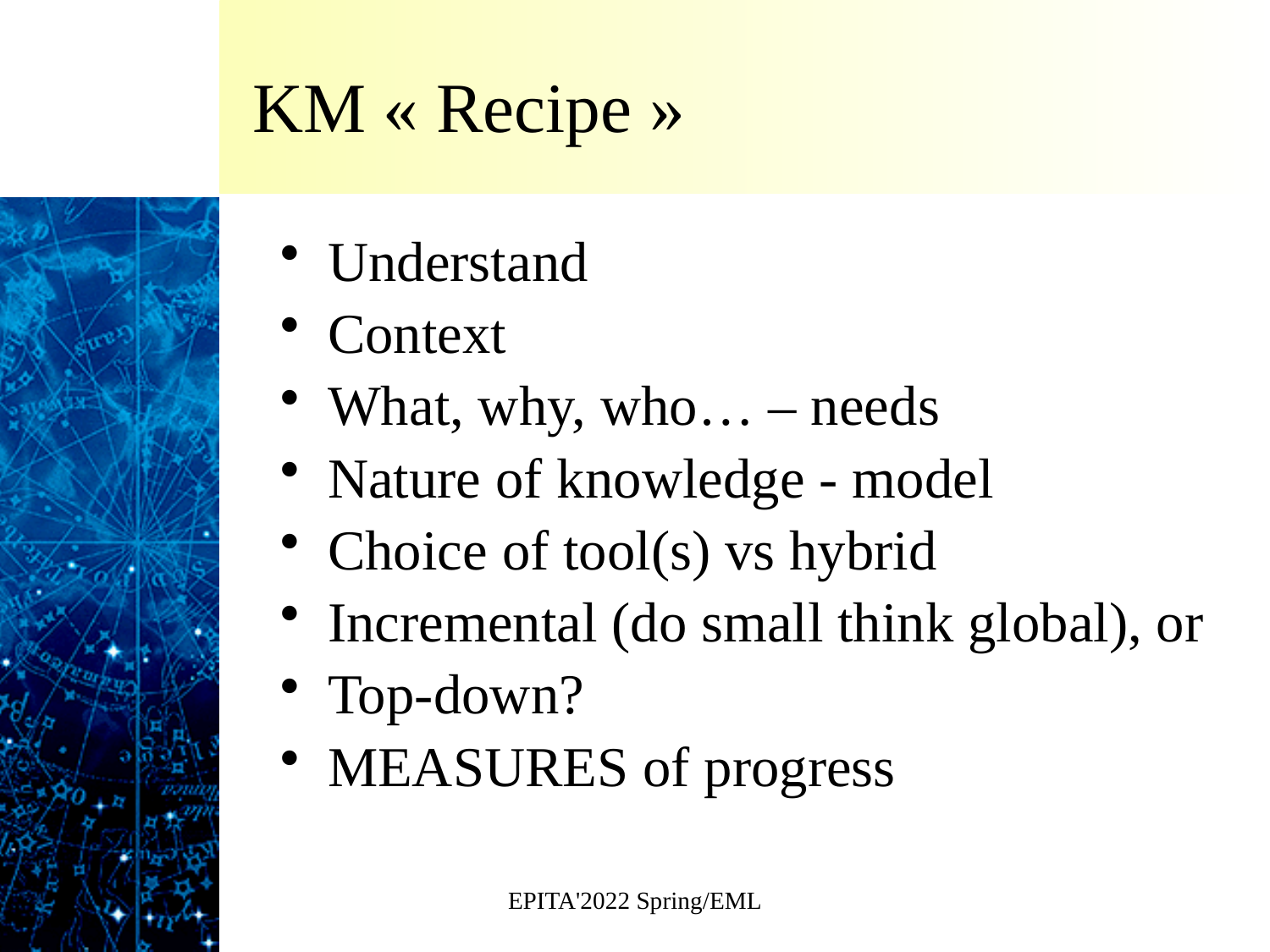

# KM « Recipe »
Understand
Context
What, why, who… – needs
Nature of knowledge - model
Choice of tool(s) vs hybrid
Incremental (do small think global), or
Top-down?
MEASURES of progress

EPITA'2022 Spring/EML